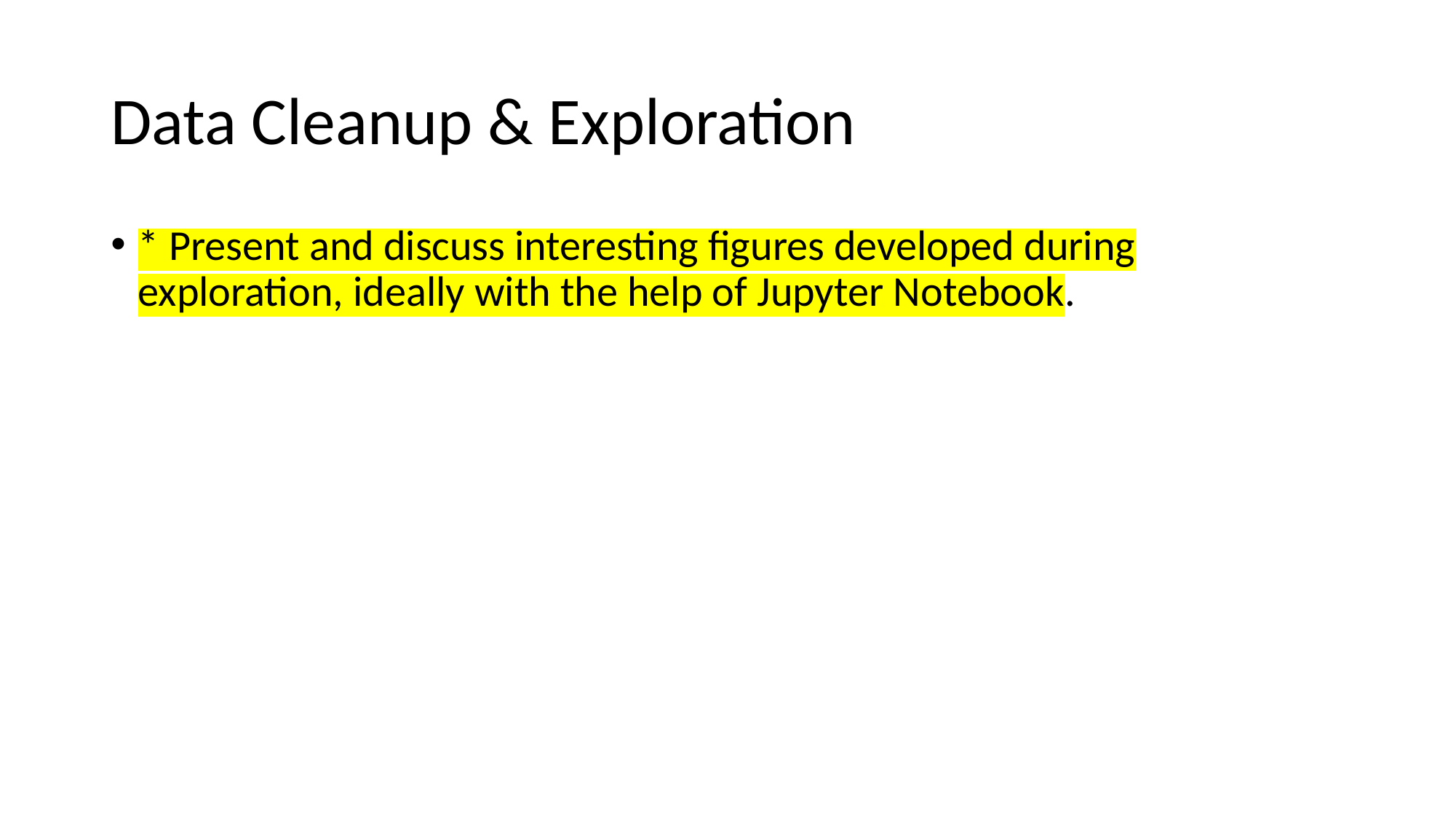

# Data Cleanup & Exploration
* Present and discuss interesting figures developed during exploration, ideally with the help of Jupyter Notebook.